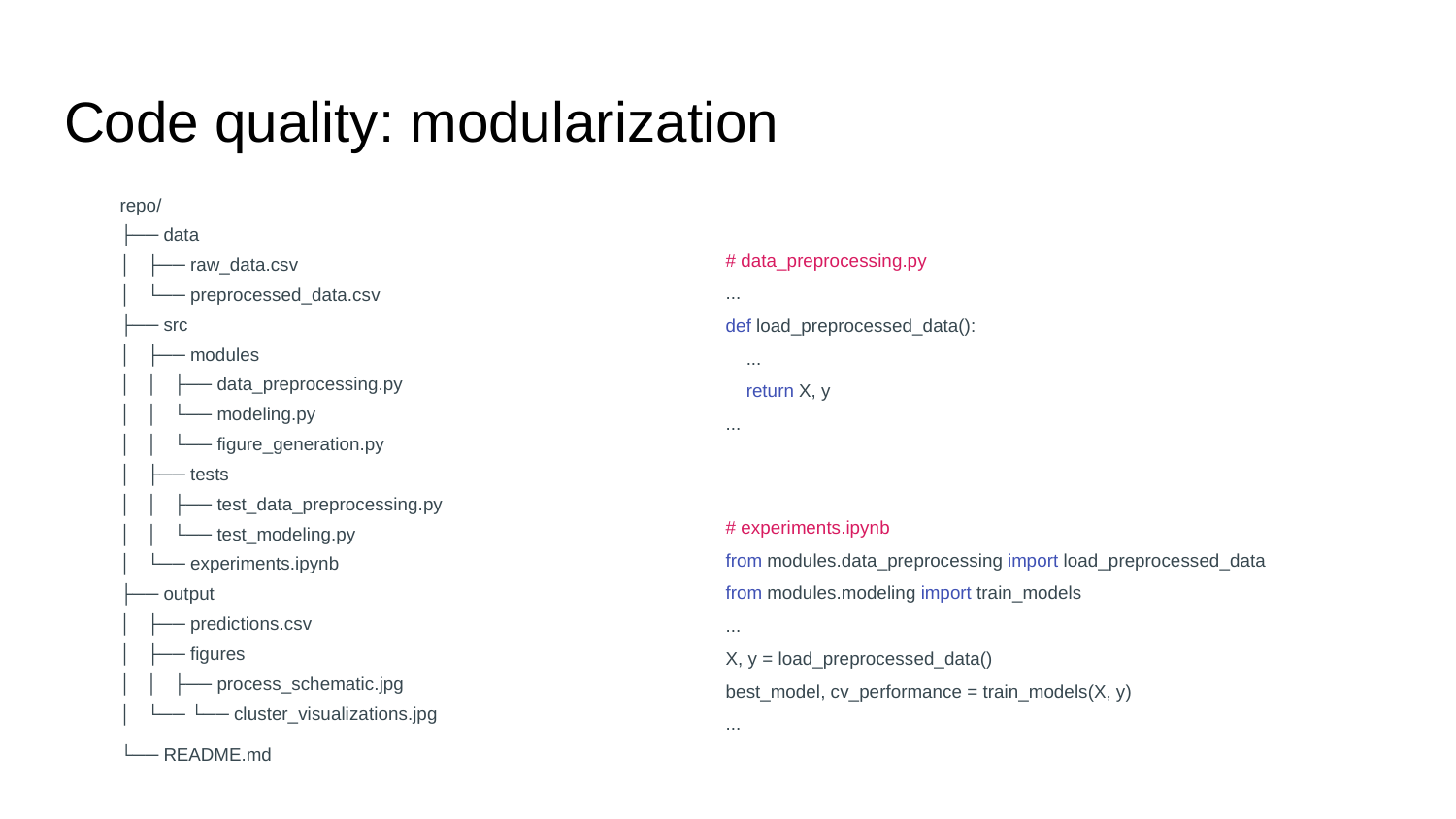

# Code quality: modularization
repo/
├── data
│   ├── raw_data.csv
│   └── preprocessed_data.csv
├── src
│   ├── modules
│   │   ├── data_preprocessing.py
│   │   └── modeling.py
│   │   └── figure_generation.py
│   ├── tests
│   │   ├── test_data_preprocessing.py
│   │   └── test_modeling.py
│   └── experiments.ipynb
├── output
│   ├── predictions.csv
│   ├── figures
│   │   ├── process_schematic.jpg
│   └── └── cluster_visualizations.jpg
└── README.md
# data_preprocessing.py
...
def load_preprocessed_data():
    ...
    return X, y
...
# experiments.ipynb
from modules.data_preprocessing import load_preprocessed_data
from modules.modeling import train_models
...
X, y = load_preprocessed_data()
best_model, cv_performance = train_models(X, y)
...